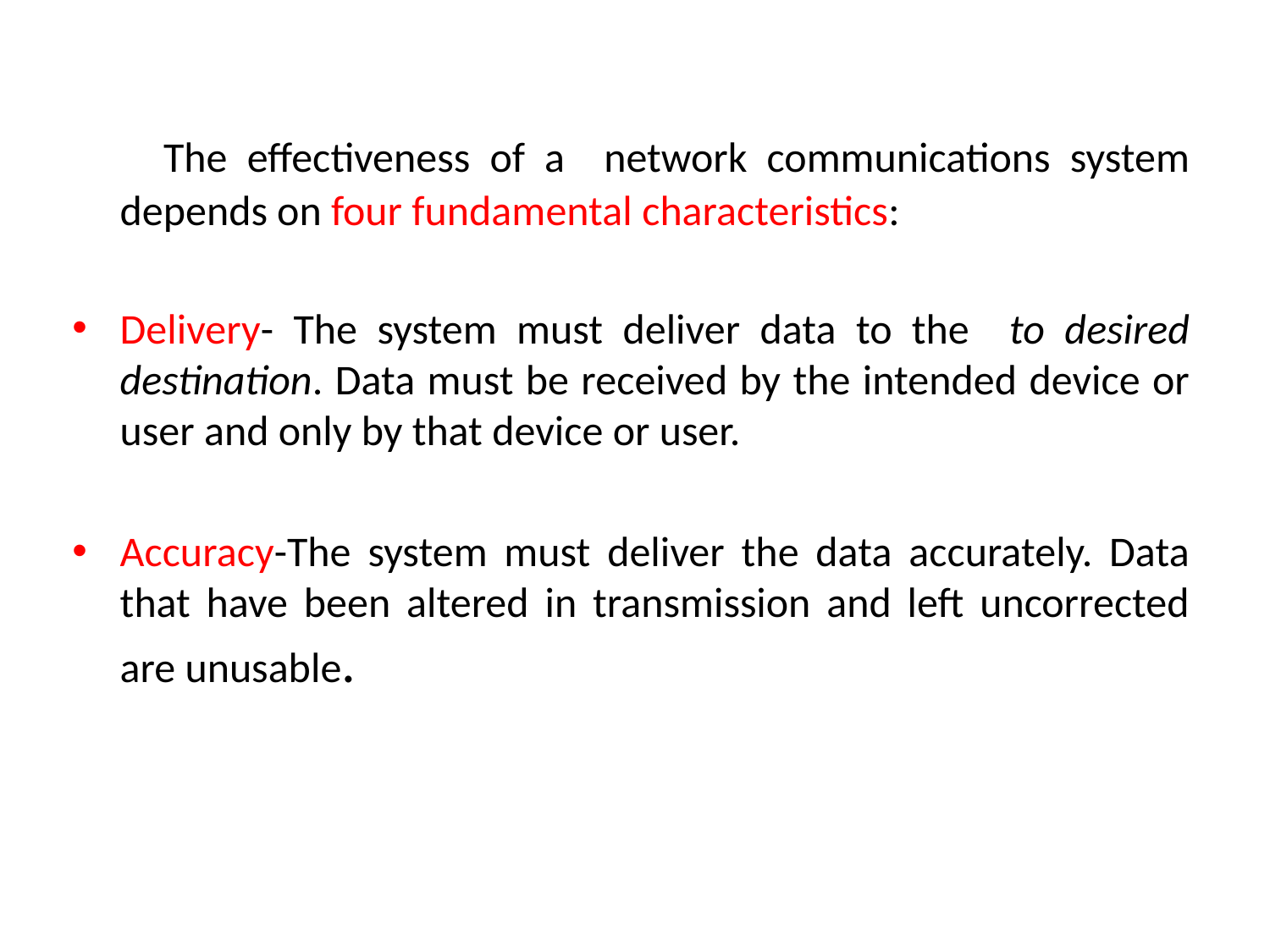

The effectiveness of a  network communications system depends on four fundamental characteristics:

Delivery- The system must deliver data to the  to desired destination. Data must be received by the intended device or user and only by that device or user.

Accuracy-The system must deliver the data accurately. Data that have been altered in transmission and left uncorrected are unusable.